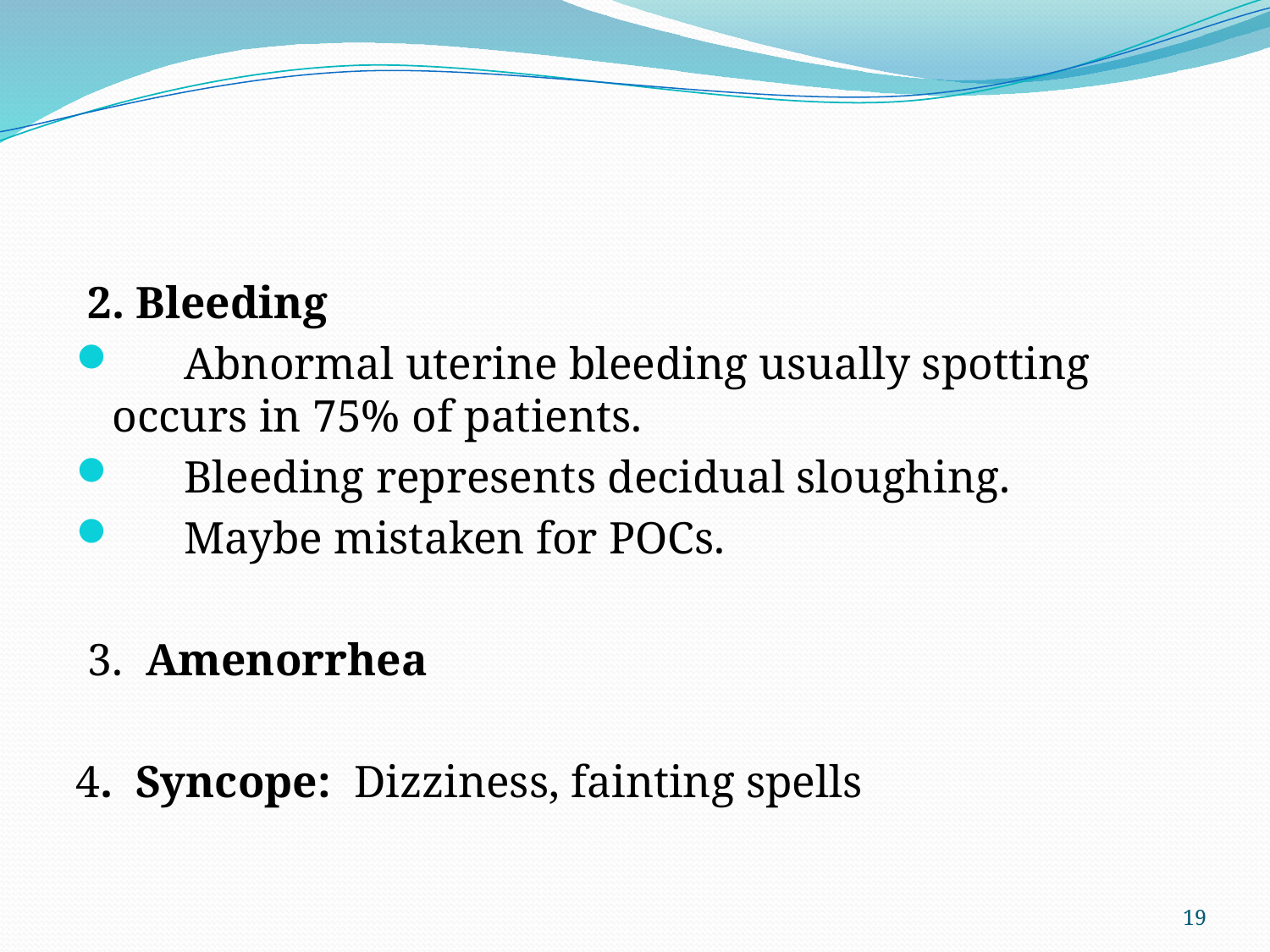

#
 2. Bleeding
      Abnormal uterine bleeding usually spotting occurs in 75% of patients.
      Bleeding represents decidual sloughing.
      Maybe mistaken for POCs.

 3.  Amenorrhea

4.  Syncope:  Dizziness, fainting spells

19